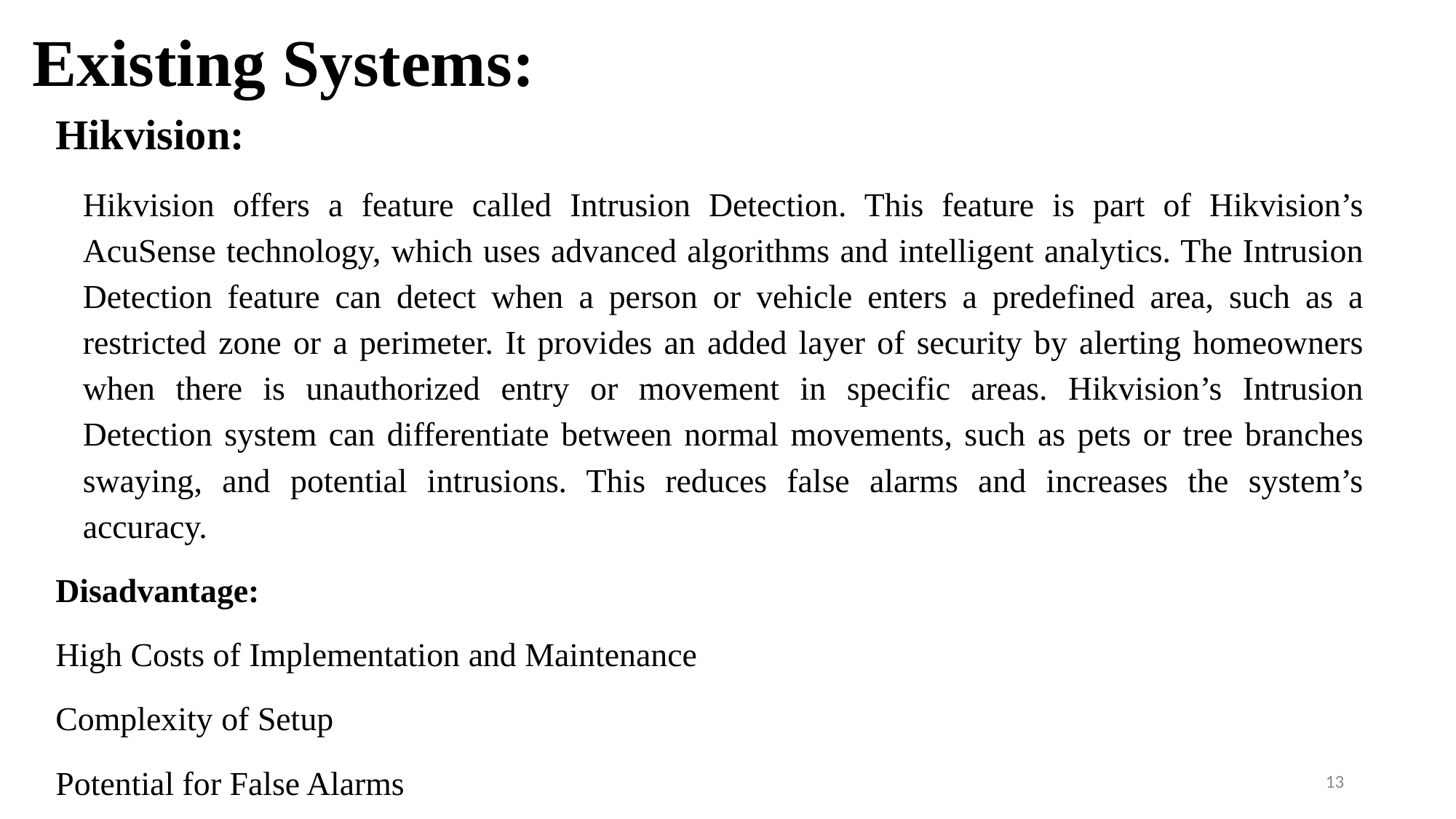

# Existing Systems:
Hikvision:
	Hikvision offers a feature called Intrusion Detection. This feature is part of Hikvision’s AcuSense technology, which uses advanced algorithms and intelligent analytics. The Intrusion Detection feature can detect when a person or vehicle enters a predefined area, such as a restricted zone or a perimeter. It provides an added layer of security by alerting homeowners when there is unauthorized entry or movement in specific areas. Hikvision’s Intrusion Detection system can differentiate between normal movements, such as pets or tree branches swaying, and potential intrusions. This reduces false alarms and increases the system’s accuracy.
Disadvantage:
High Costs of Implementation and Maintenance
Complexity of Setup
Potential for False Alarms
13